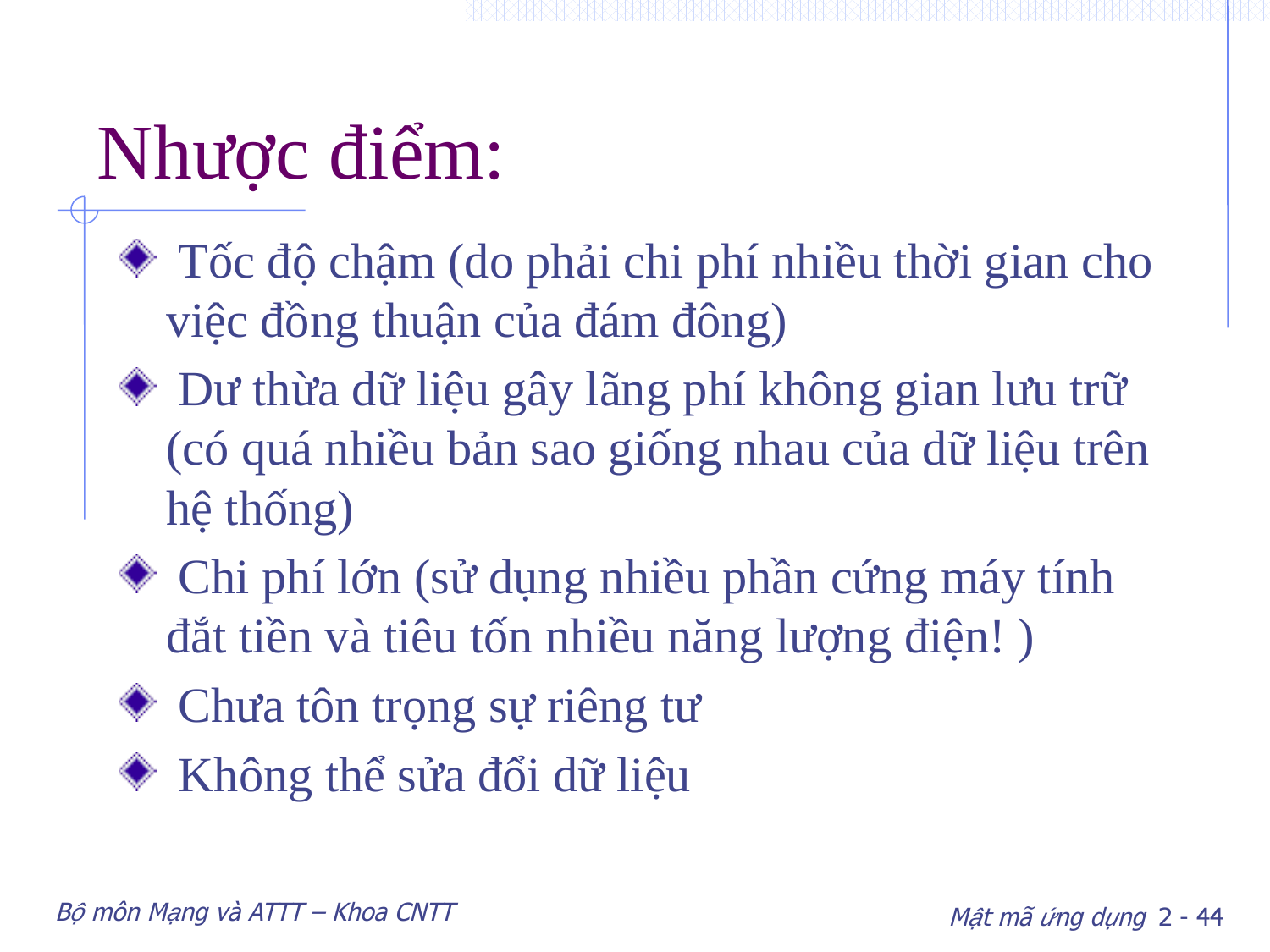

# Nhược điểm:
 Tốc độ chậm (do phải chi phí nhiều thời gian cho việc đồng thuận của đám đông)
 Dư thừa dữ liệu gây lãng phí không gian lưu trữ (có quá nhiều bản sao giống nhau của dữ liệu trên hệ thống)
 Chi phí lớn (sử dụng nhiều phần cứng máy tính đắt tiền và tiêu tốn nhiều năng lượng điện! )
 Chưa tôn trọng sự riêng tư
 Không thể sửa đổi dữ liệu
Bộ môn Mạng và ATTT – Khoa CNTT